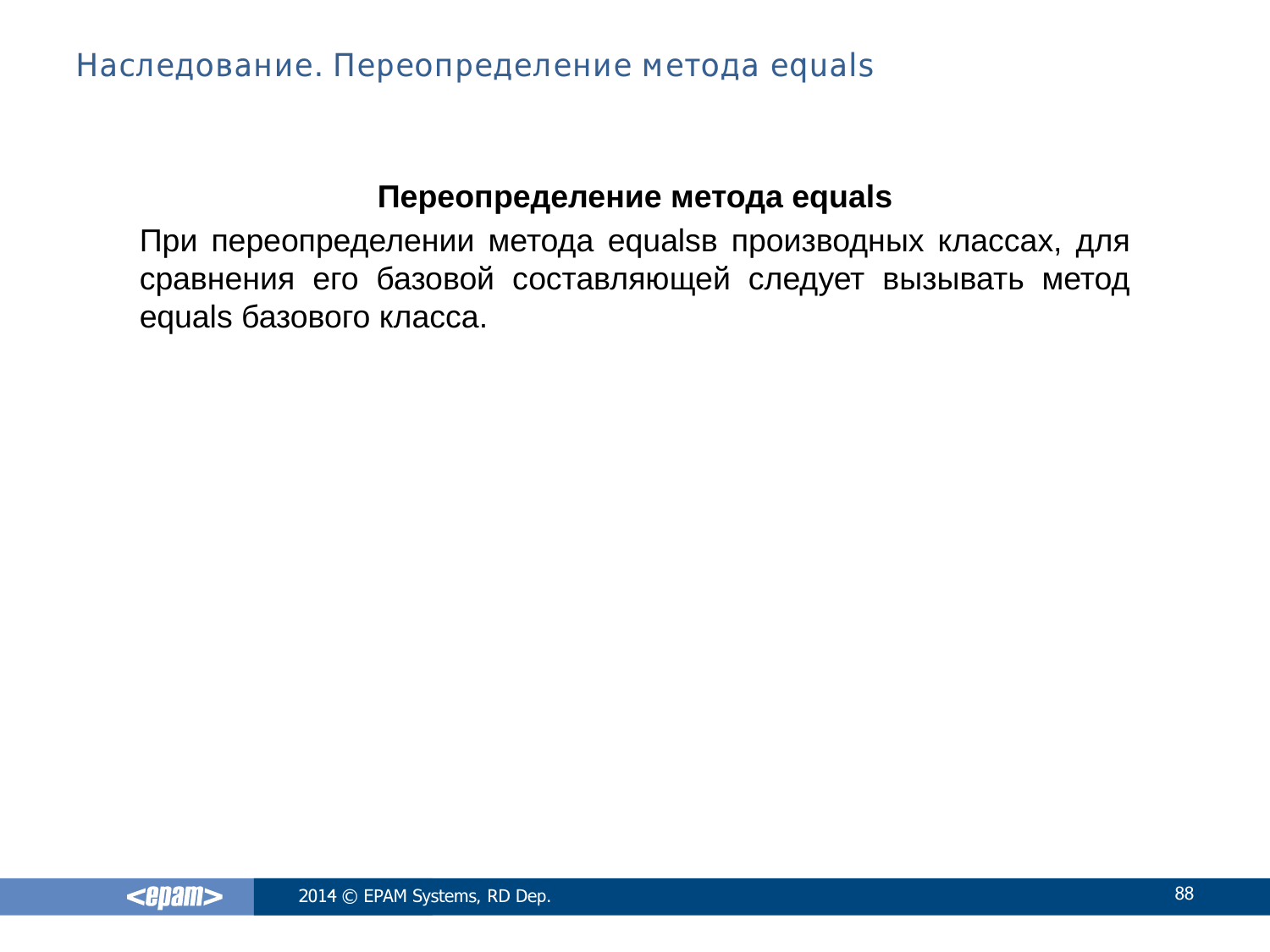

# Наследование. Переопределение метода equals
Переопределение метода equals
При переопределении метода equalsв производных классах, для сравнения его базовой составляющей следует вызывать метод equals базового класса.
88
2014 © EPAM Systems, RD Dep.